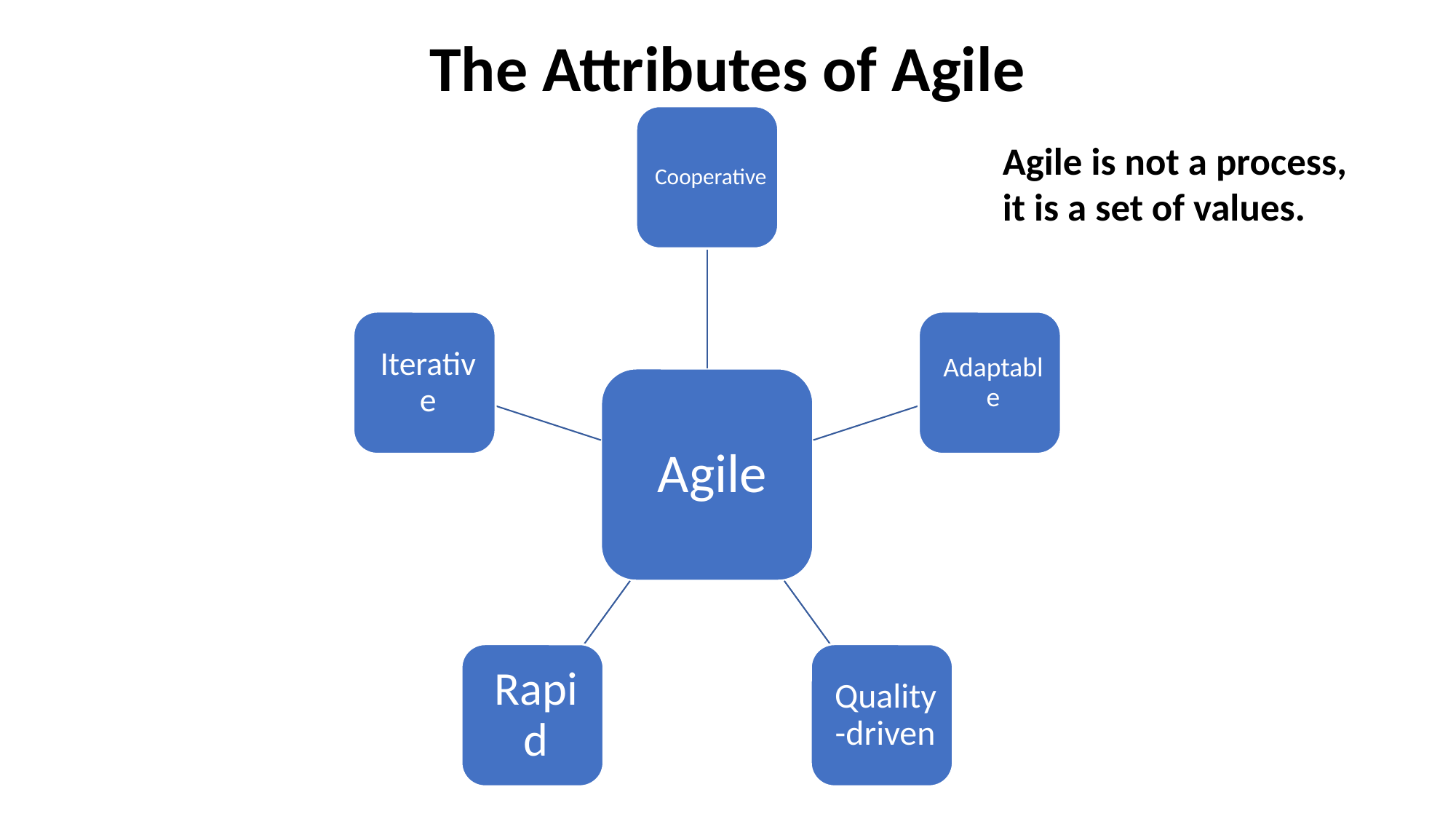

The Attributes of Agile
Agile
Cooperative
Adaptable
Quality-driven
Rapid
Iterative
Agile is not a process, it is a set of values.